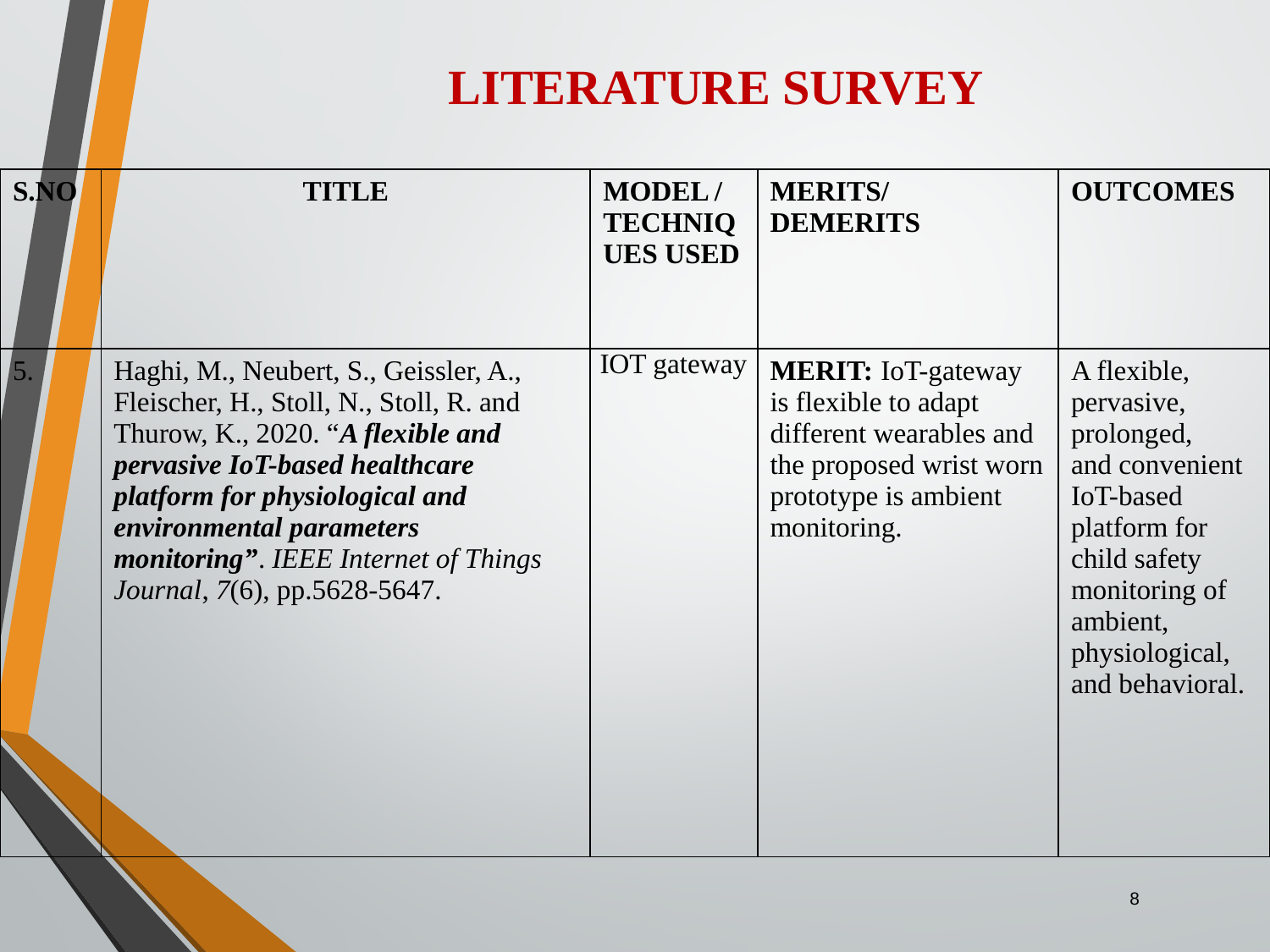

# LITERATURE SURVEY
| S.NO | TITLE | MODEL / TECHNIQUES USED | MERITS/ DEMERITS | OUTCOMES |
| --- | --- | --- | --- | --- |
| 5. | Haghi, M., Neubert, S., Geissler, A., Fleischer, H., Stoll, N., Stoll, R. and Thurow, K., 2020. “A flexible and pervasive IoT-based healthcare platform for physiological and environmental parameters monitoring”. IEEE Internet of Things Journal, 7(6), pp.5628-5647. | IOT gateway | MERIT: IoT-gateway is flexible to adapt different wearables and the proposed wrist worn prototype is ambient monitoring. | A flexible, pervasive, prolonged, and convenient IoT-based platform for child safety monitoring of ambient, physiological, and behavioral. |
8